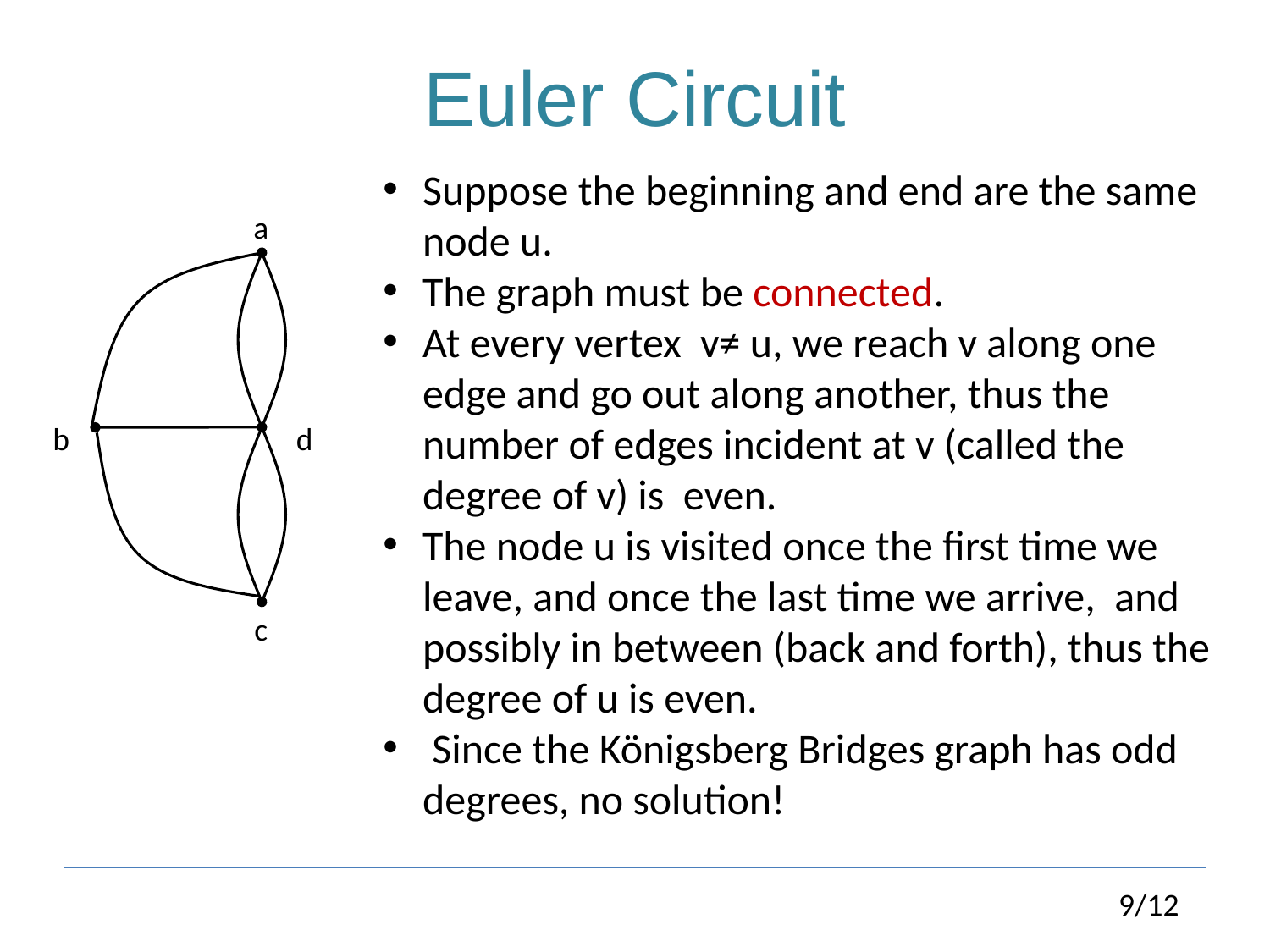

# Euler Circuit
Suppose the beginning and end are the same node u.
The graph must be connected.
At every vertex  v≠ u, we reach v along one edge and go out along another, thus the number of edges incident at v (called the degree of v) is  even.
The node u is visited once the first time we leave, and once the last time we arrive,  and possibly in between (back and forth), thus the degree of u is even.
 Since the Königsberg Bridges graph has odd degrees, no solution!

a
b
d
c
9/12